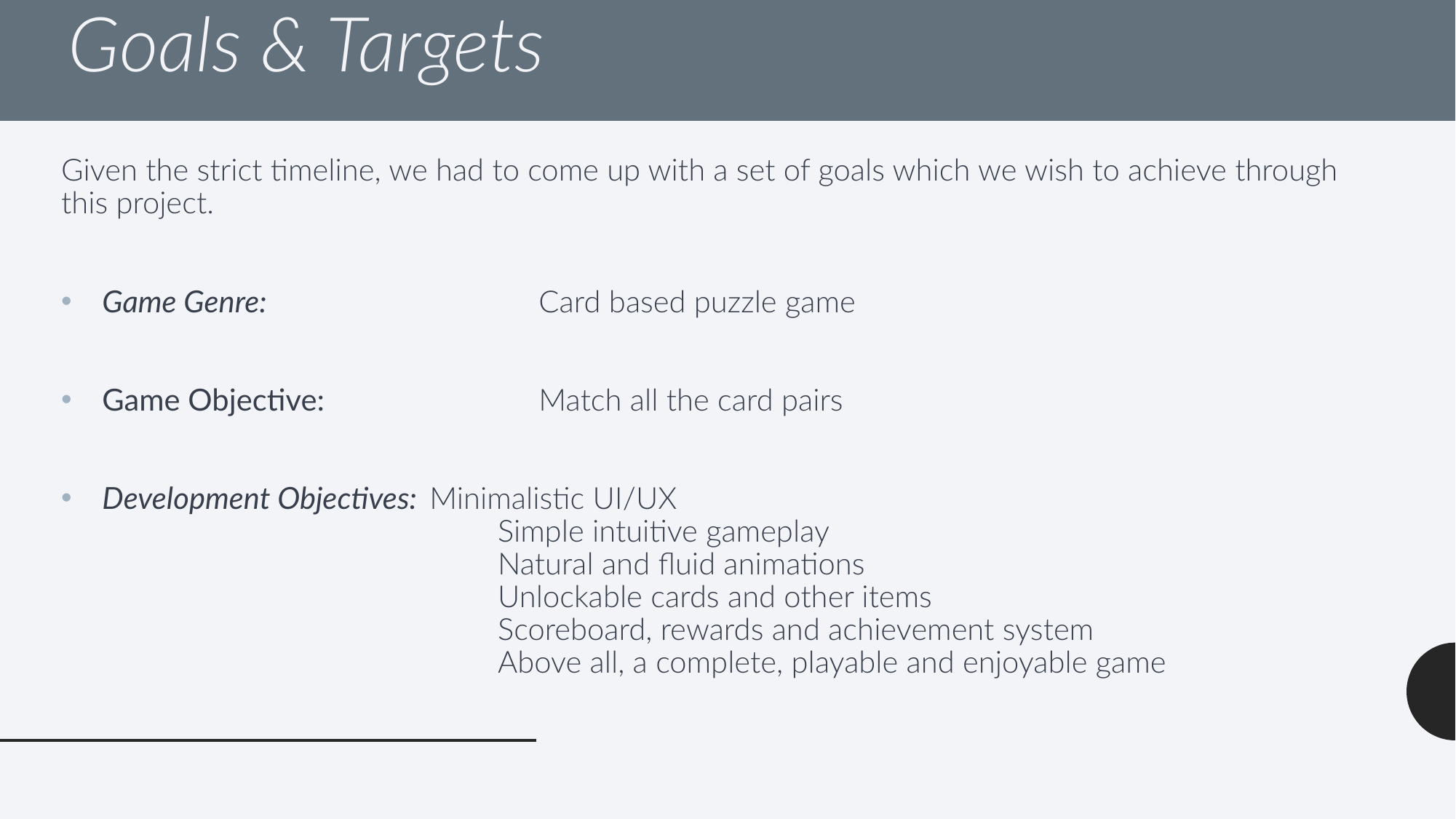

# Goals & Targets
Given the strict timeline, we had to come up with a set of goals which we wish to achieve through this project.

Game Genre:			Card based puzzle game

Game Objective:		Match all the card pairs

Development Objectives:	Minimalistic UI/UX
				Simple intuitive gameplay
	Natural and fluid animations
				Unlockable cards and other items
				Scoreboard, rewards and achievement system
	Above all, a complete, playable and enjoyable game